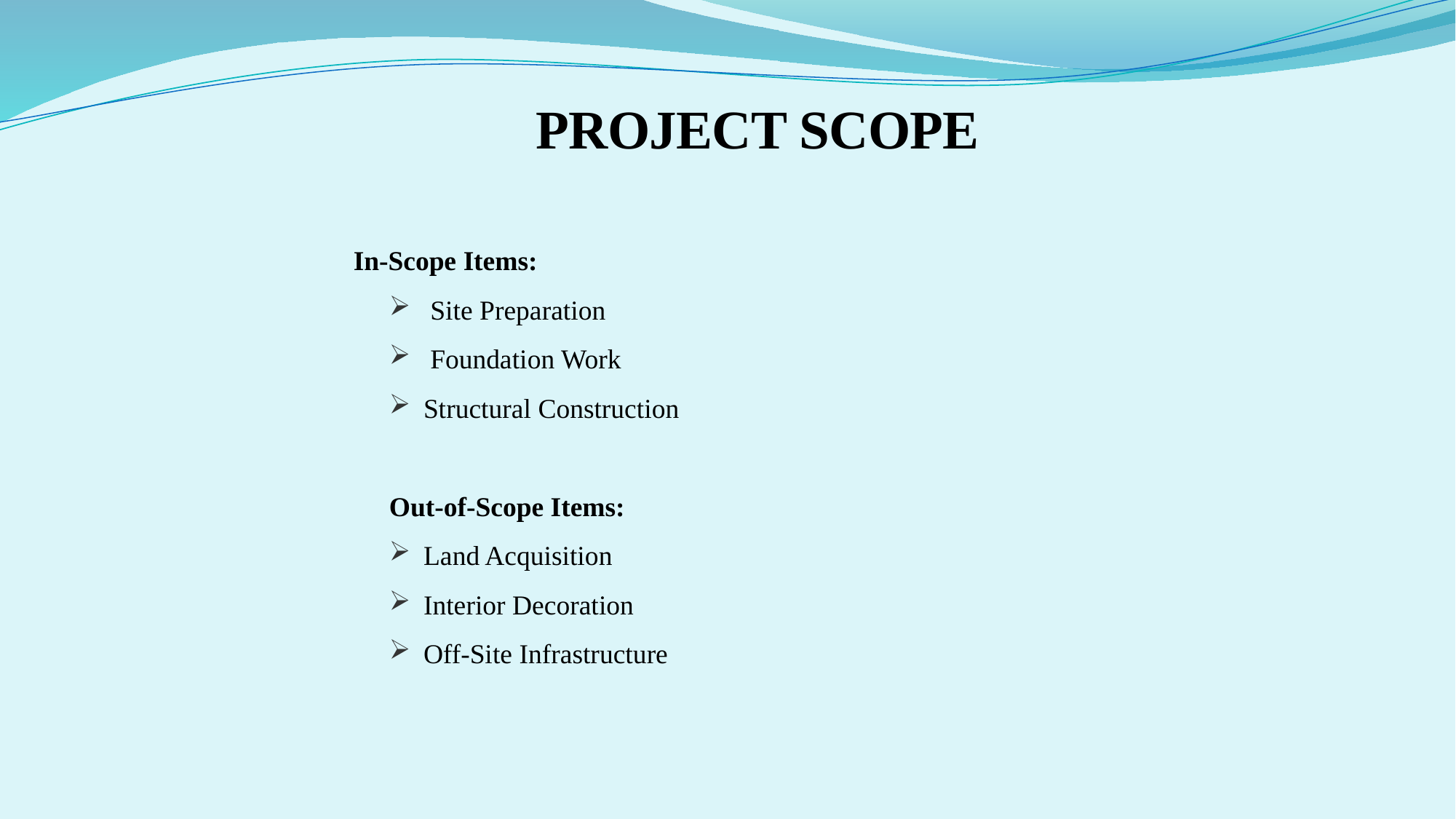

PROJECT SCOPE

In-Scope Items:
 Site Preparation
 Foundation Work
Structural Construction

Out-of-Scope Items:
Land Acquisition
Interior Decoration
Off-Site Infrastructure